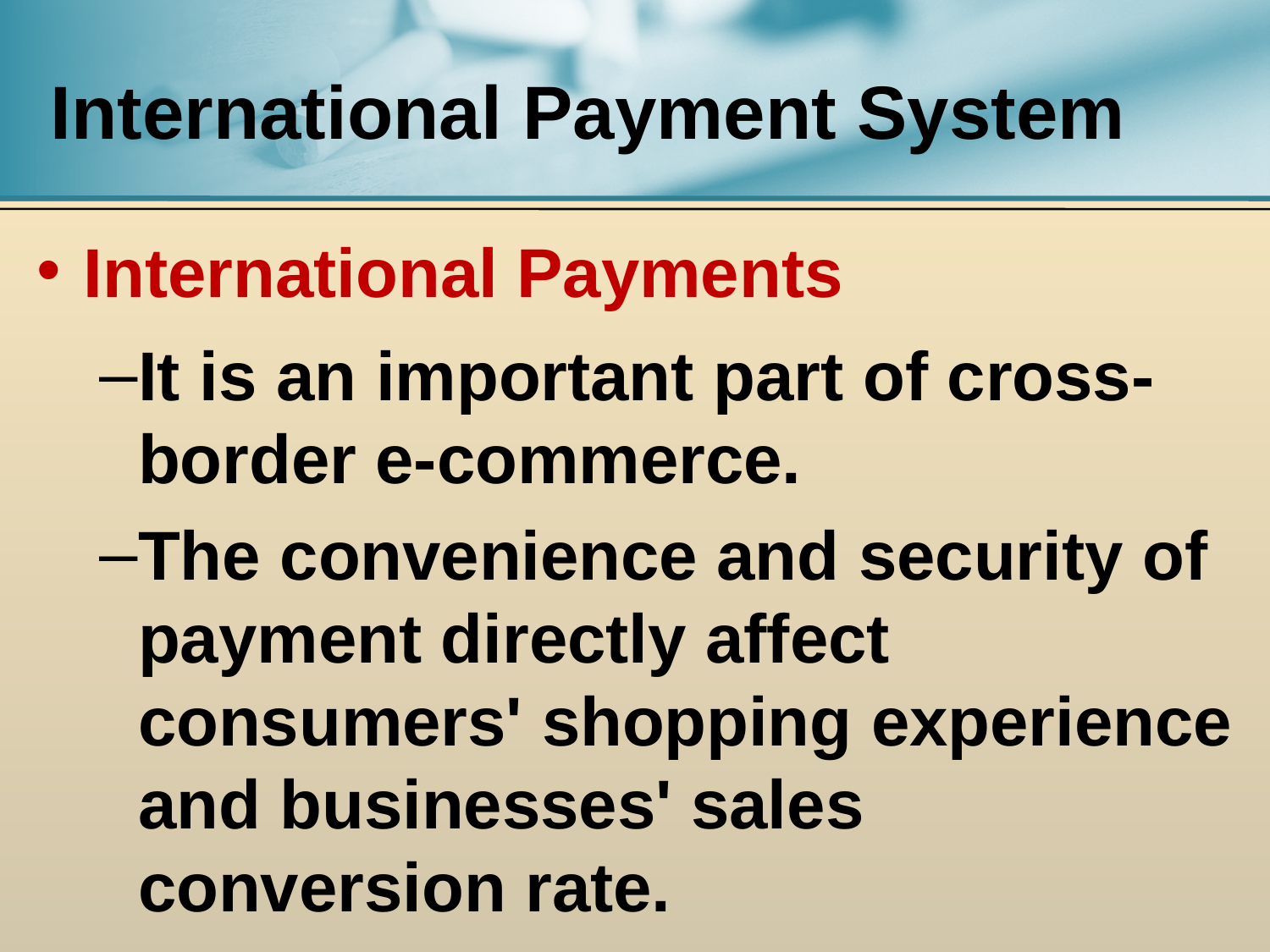

# International Payment System
International Payments
It is an important part of cross-border e-commerce.
The convenience and security of payment directly affect consumers' shopping experience and businesses' sales conversion rate.